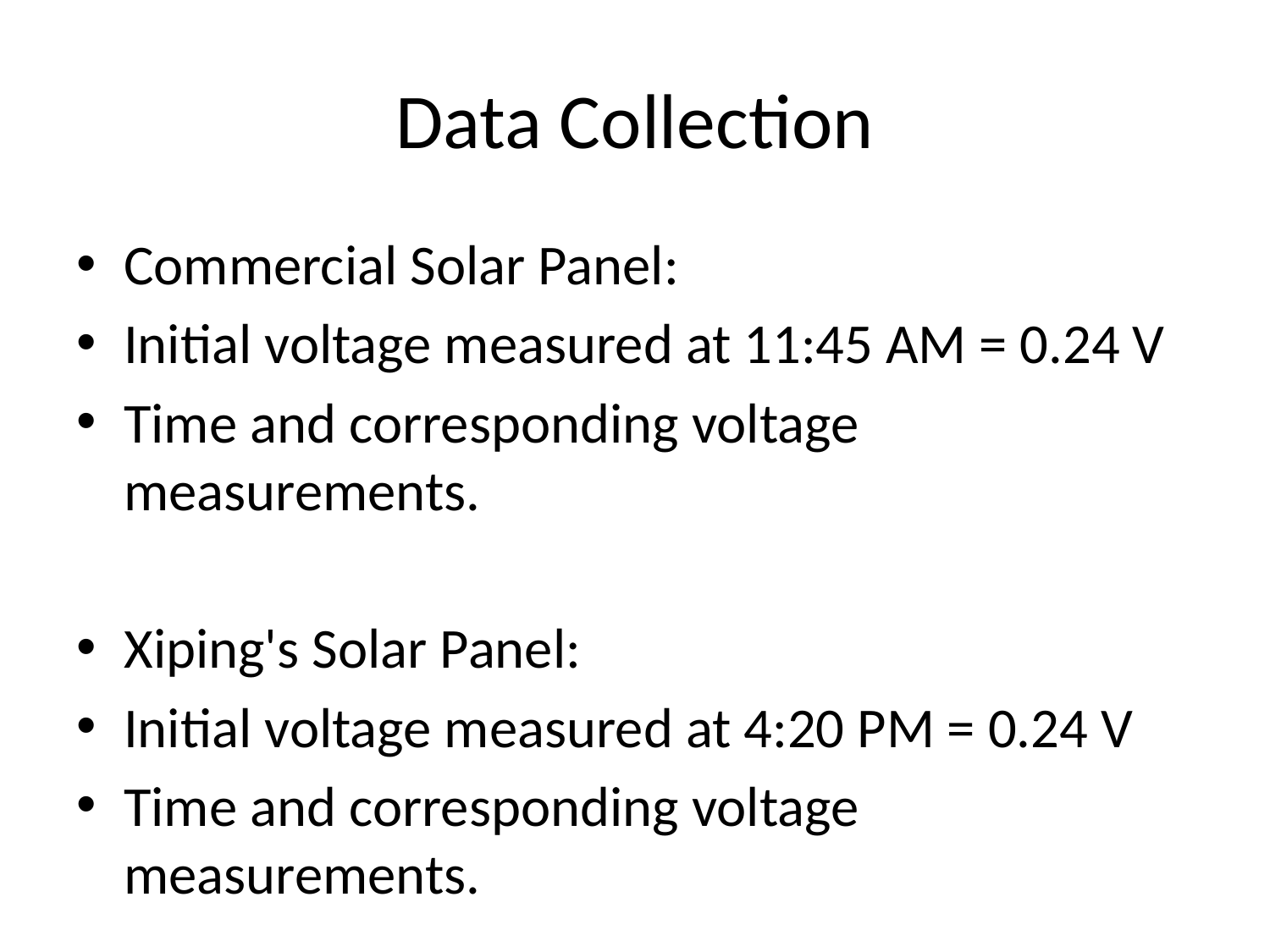

# Data Collection
Commercial Solar Panel:
Initial voltage measured at 11:45 AM = 0.24 V
Time and corresponding voltage measurements.

Xiping's Solar Panel:
Initial voltage measured at 4:20 PM = 0.24 V
Time and corresponding voltage measurements.